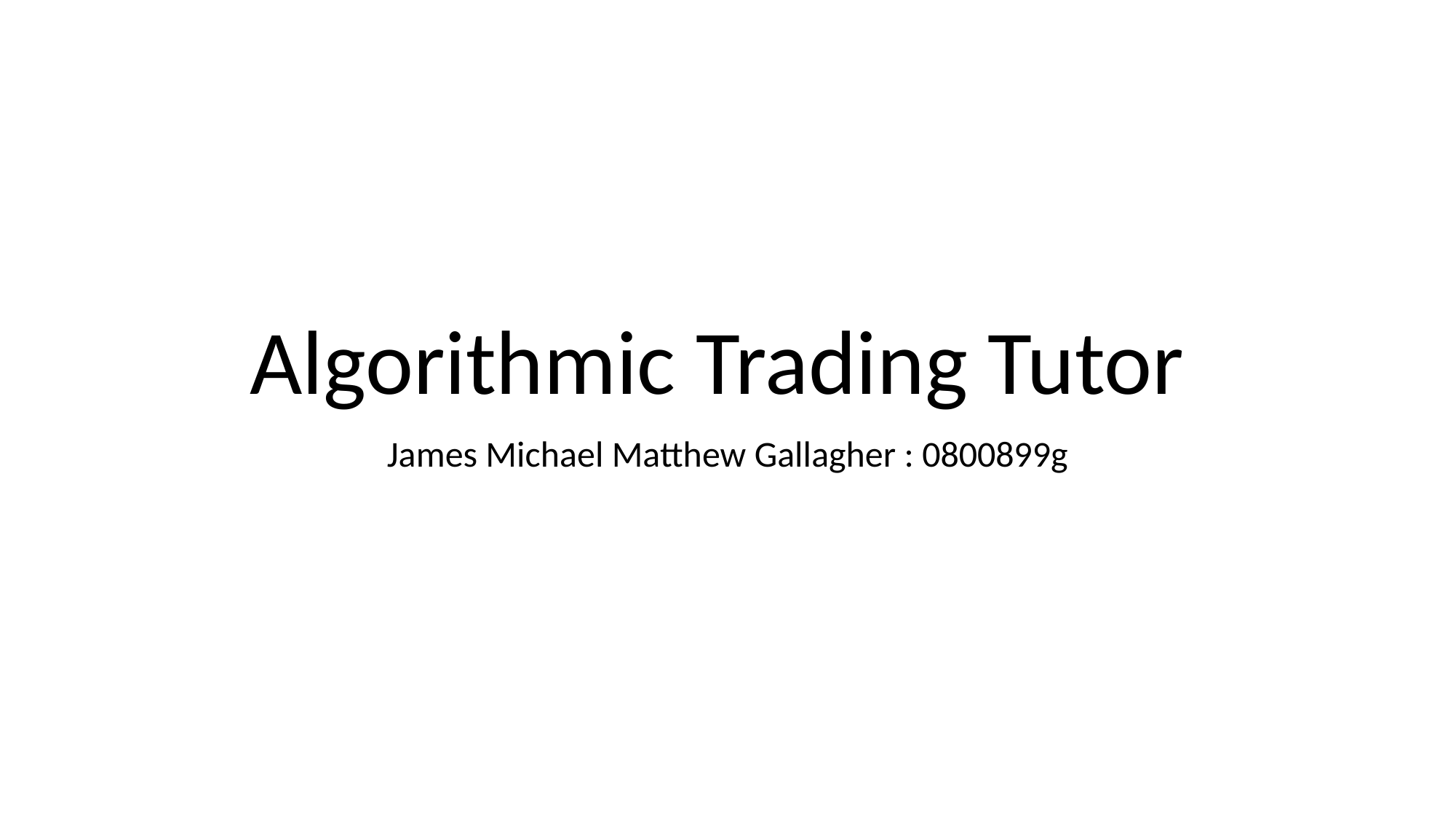

# Algorithmic Trading Tutor
James Michael Matthew Gallagher : 0800899g